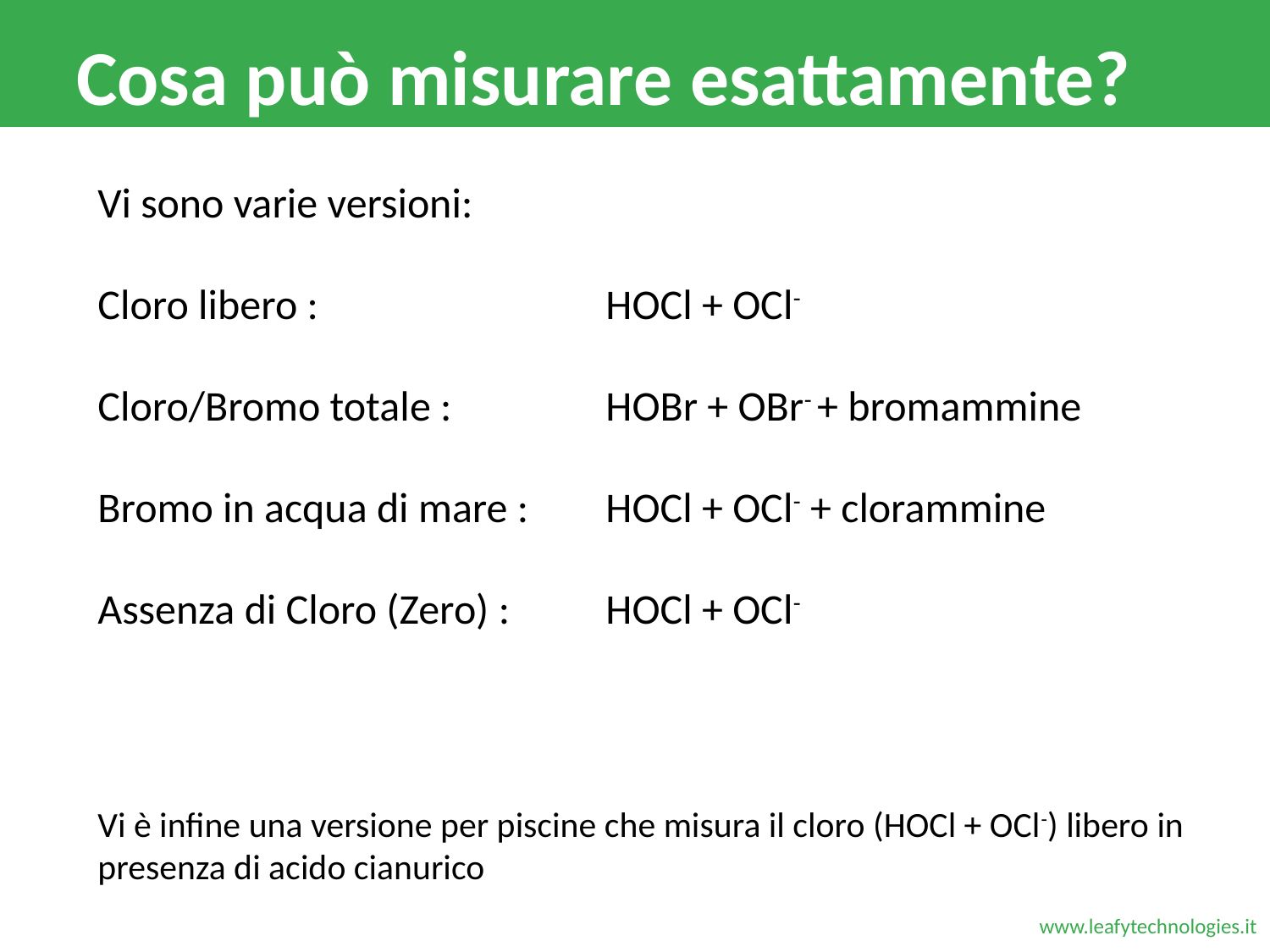

# Cosa può misurare esattamente?
Vi sono varie versioni:

Cloro libero :			HOCl + OCl-

Cloro/Bromo totale :		HOBr + OBr- + bromammine

Bromo in acqua di mare :	HOCl + OCl- + clorammine

Assenza di Cloro (Zero) :	HOCl + OCl-

Vi è infine una versione per piscine che misura il cloro (HOCl + OCl-) libero in presenza di acido cianurico